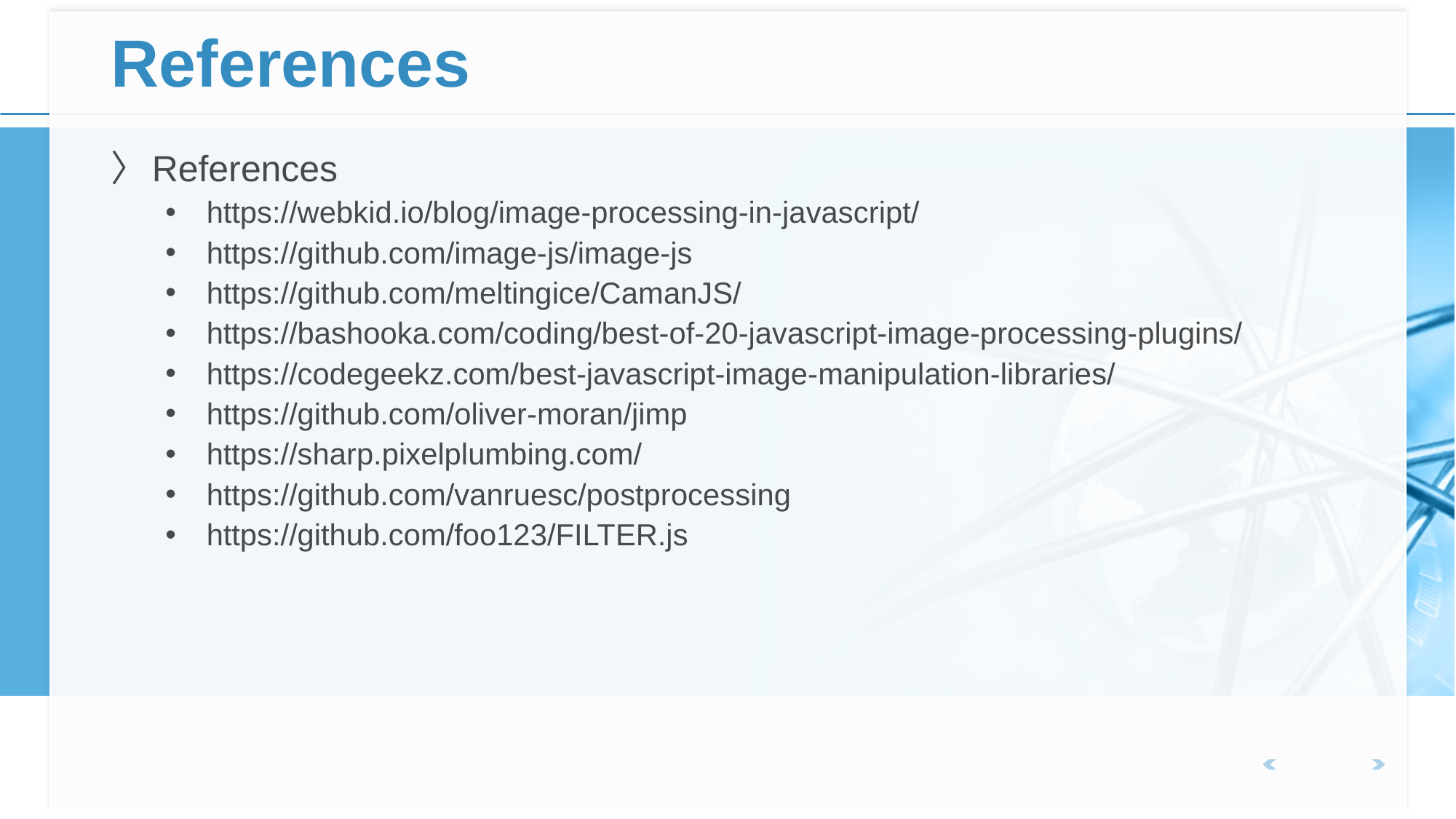

# References
References
https://webkid.io/blog/image-processing-in-javascript/
https://github.com/image-js/image-js
https://github.com/meltingice/CamanJS/
https://bashooka.com/coding/best-of-20-javascript-image-processing-plugins/
https://codegeekz.com/best-javascript-image-manipulation-libraries/
https://github.com/oliver-moran/jimp
https://sharp.pixelplumbing.com/
https://github.com/vanruesc/postprocessing
https://github.com/foo123/FILTER.js